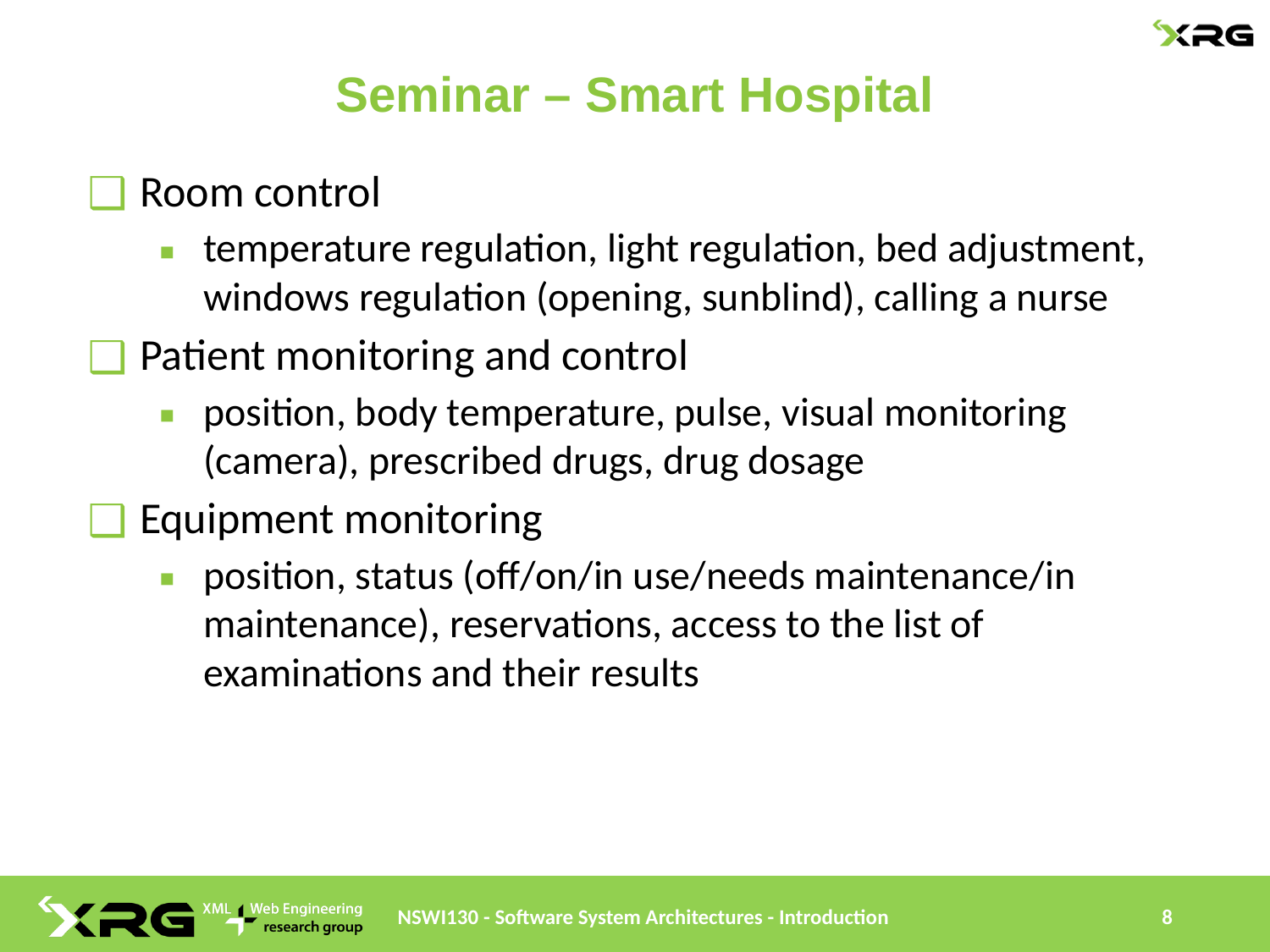

# Seminar – Smart Hospital
Room control
temperature regulation, light regulation, bed adjustment, windows regulation (opening, sunblind), calling a nurse
Patient monitoring and control
position, body temperature, pulse, visual monitoring (camera), prescribed drugs, drug dosage
Equipment monitoring
position, status (off/on/in use/needs maintenance/in maintenance), reservations, access to the list of examinations and their results
NSWI130 - Software System Architectures - Introduction
8